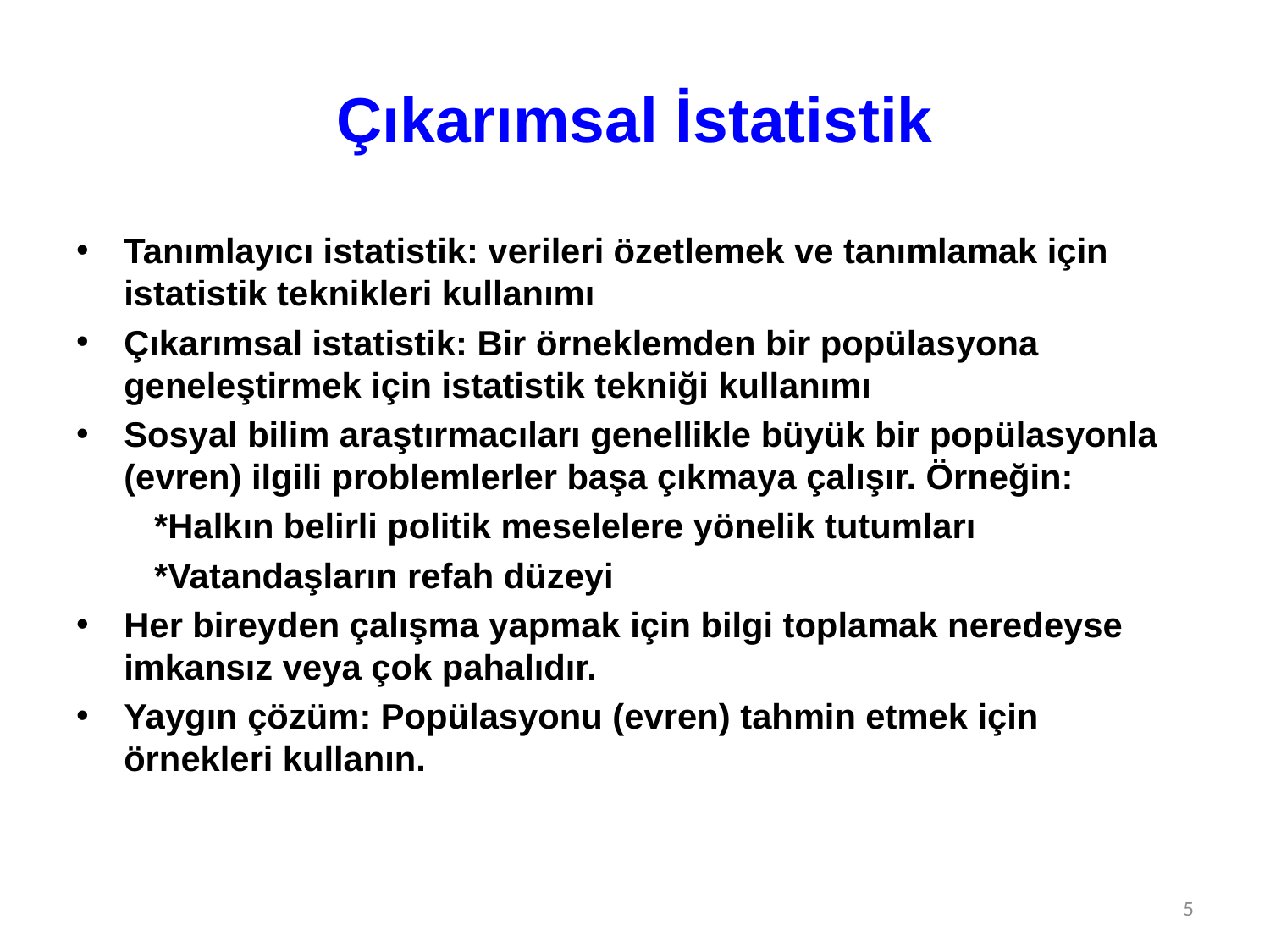

# Çıkarımsal İstatistik
Tanımlayıcı istatistik: verileri özetlemek ve tanımlamak için istatistik teknikleri kullanımı
Çıkarımsal istatistik: Bir örneklemden bir popülasyona geneleştirmek için istatistik tekniği kullanımı
Sosyal bilim araştırmacıları genellikle büyük bir popülasyonla (evren) ilgili problemlerler başa çıkmaya çalışır. Örneğin:
        *Halkın belirli politik meselelere yönelik tutumları
        *Vatandaşların refah düzeyi
Her bireyden çalışma yapmak için bilgi toplamak neredeyse imkansız veya çok pahalıdır.
Yaygın çözüm: Popülasyonu (evren) tahmin etmek için örnekleri kullanın.
5